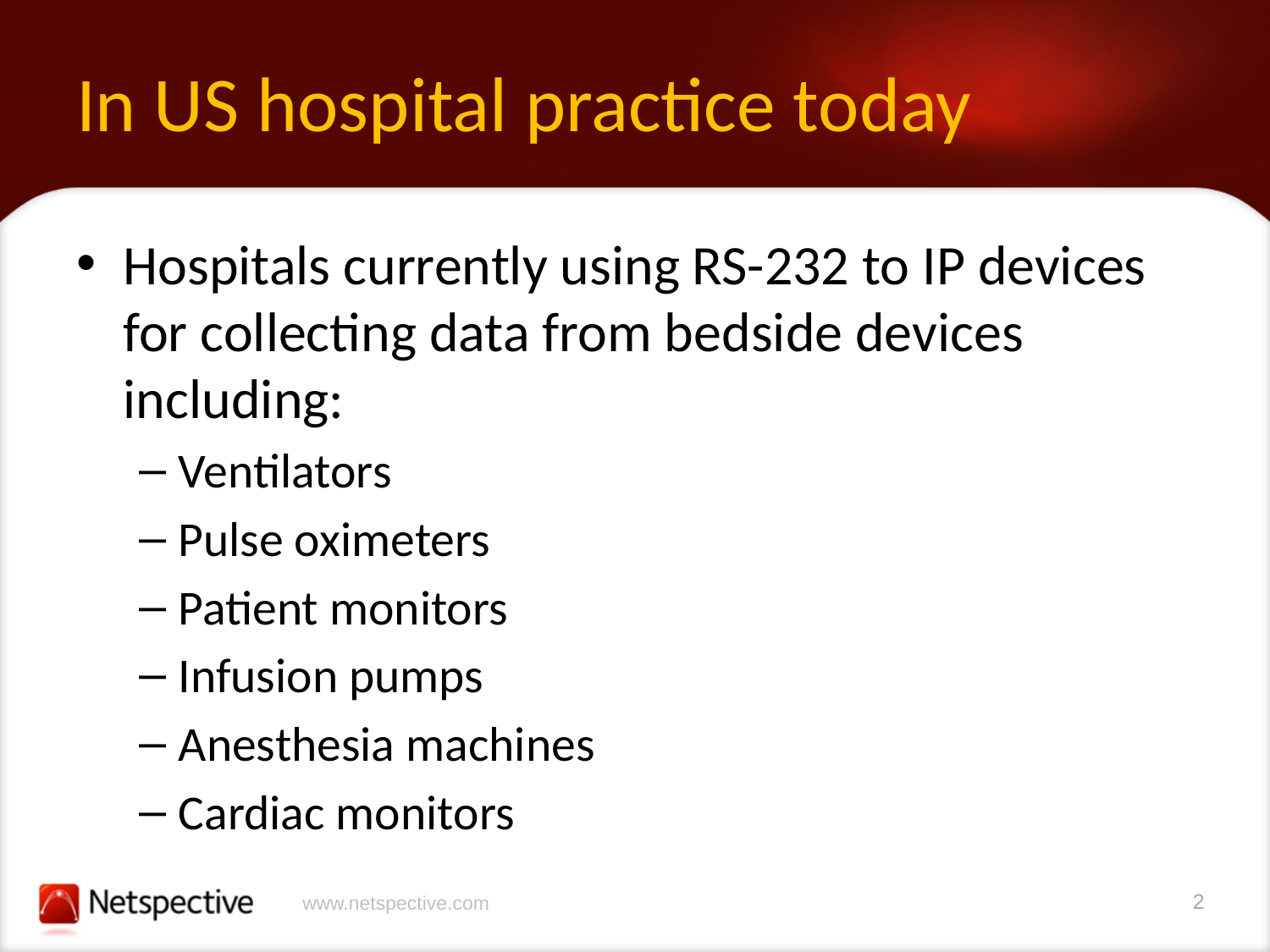

# In US hospital practice today
Hospitals currently using RS-232 to IP devices for collecting data from bedside devices including:
Ventilators
Pulse oximeters
Patient monitors
Infusion pumps
Anesthesia machines
Cardiac monitors